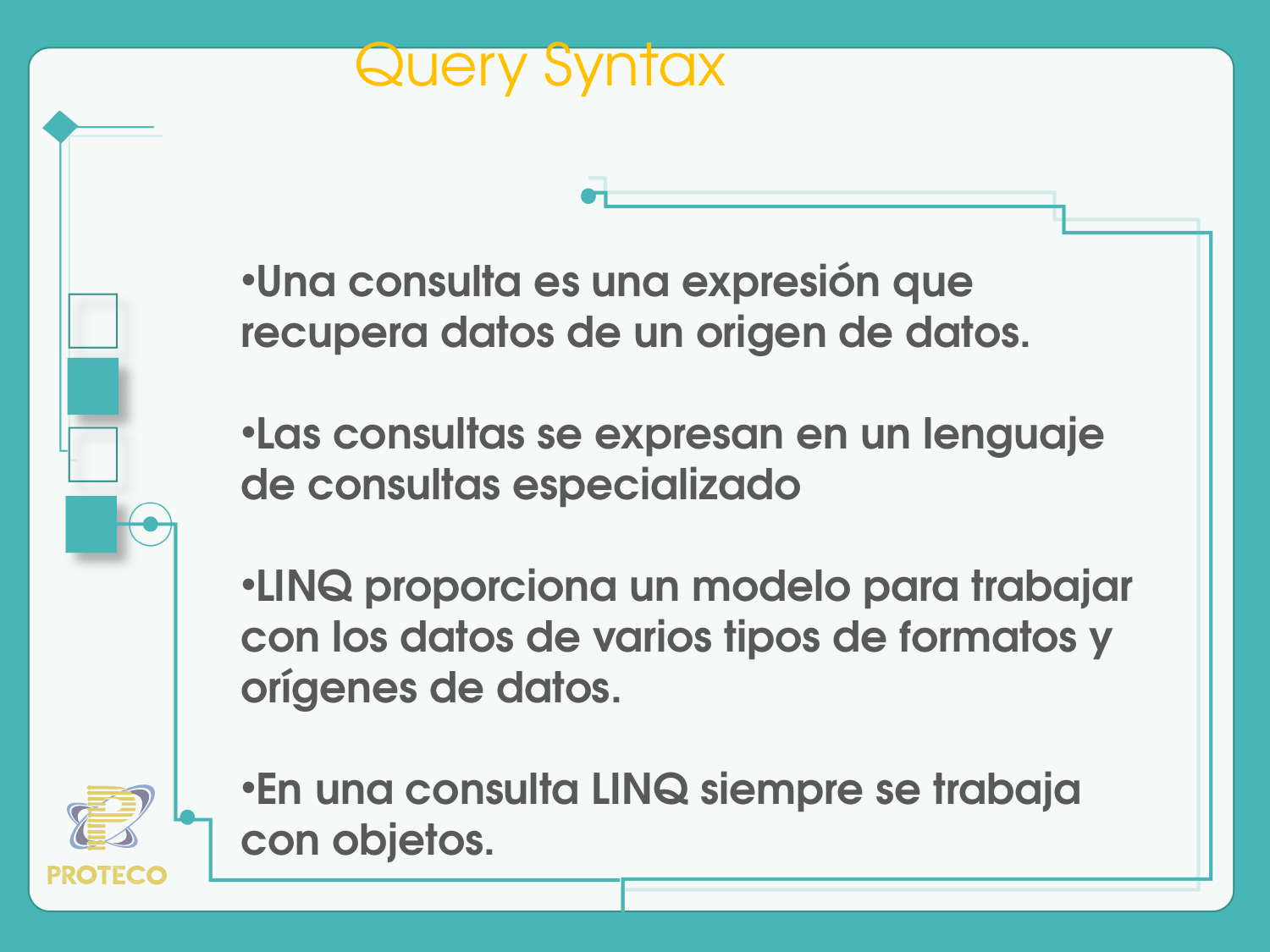

# Query Syntax
Una consulta es una expresión que recupera datos de un origen de datos.

Las consultas se expresan en un lenguaje de consultas especializado

LINQ proporciona un modelo para trabajar con los datos de varios tipos de formatos y orígenes de datos.

En una consulta LINQ siempre se trabaja con objetos.